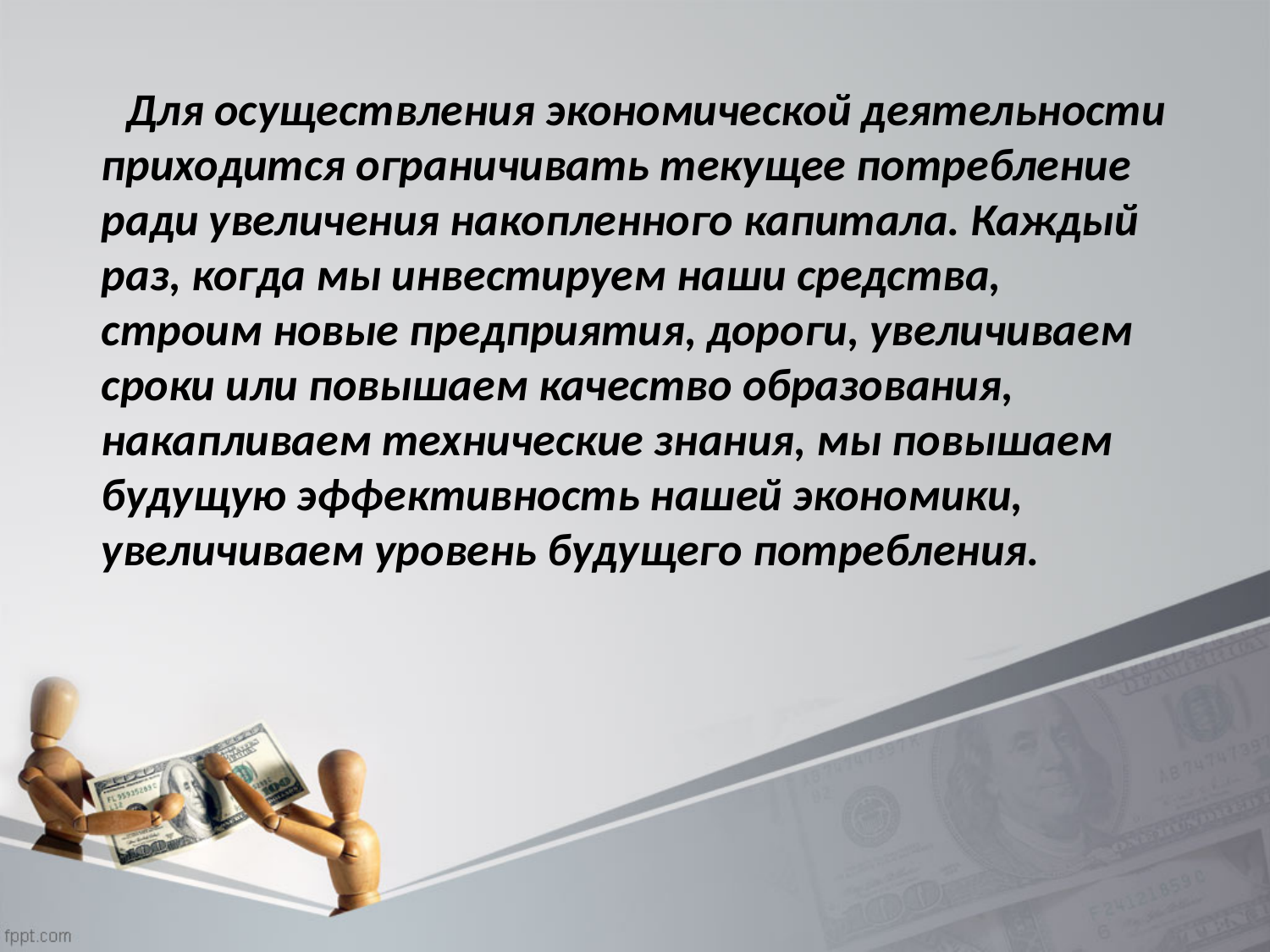

Для осуществления экономической деятельности приходится ограничивать текущее потребление ради увеличения накопленного капитала. Каждый раз, когда мы инвестируем наши средства, строим новые предприятия, дороги, увеличиваем сроки или повышаем качество образования, накапливаем технические знания, мы повышаем будущую эффективность нашей экономики,  увеличиваем уровень будущего потребления.